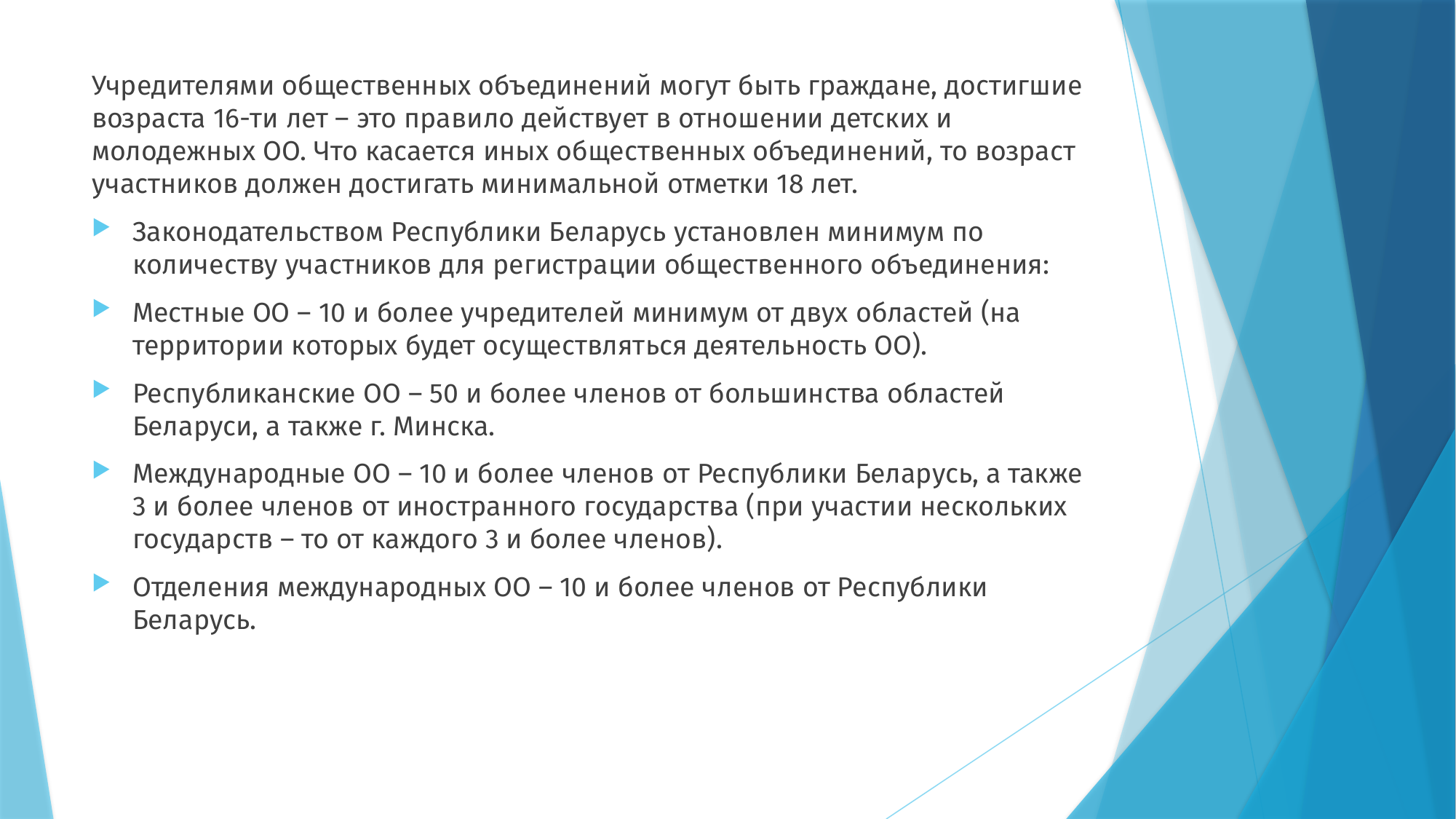

Учредителями общественных объединений могут быть граждане, достигшие возраста 16-ти лет – это правило действует в отношении детских и молодежных ОО. Что касается иных общественных объединений, то возраст участников должен достигать минимальной отметки 18 лет.
Законодательством Республики Беларусь установлен минимум по количеству участников для регистрации общественного объединения:
Местные ОО – 10 и более учредителей минимум от двух областей (на территории которых будет осуществляться деятельность ОО).
Республиканские ОО – 50 и более членов от большинства областей Беларуси, а также г. Минска.
Международные ОО – 10 и более членов от Республики Беларусь, а также 3 и более членов от иностранного государства (при участии нескольких государств – то от каждого 3 и более членов).
Отделения международных ОО – 10 и более членов от Республики Беларусь.